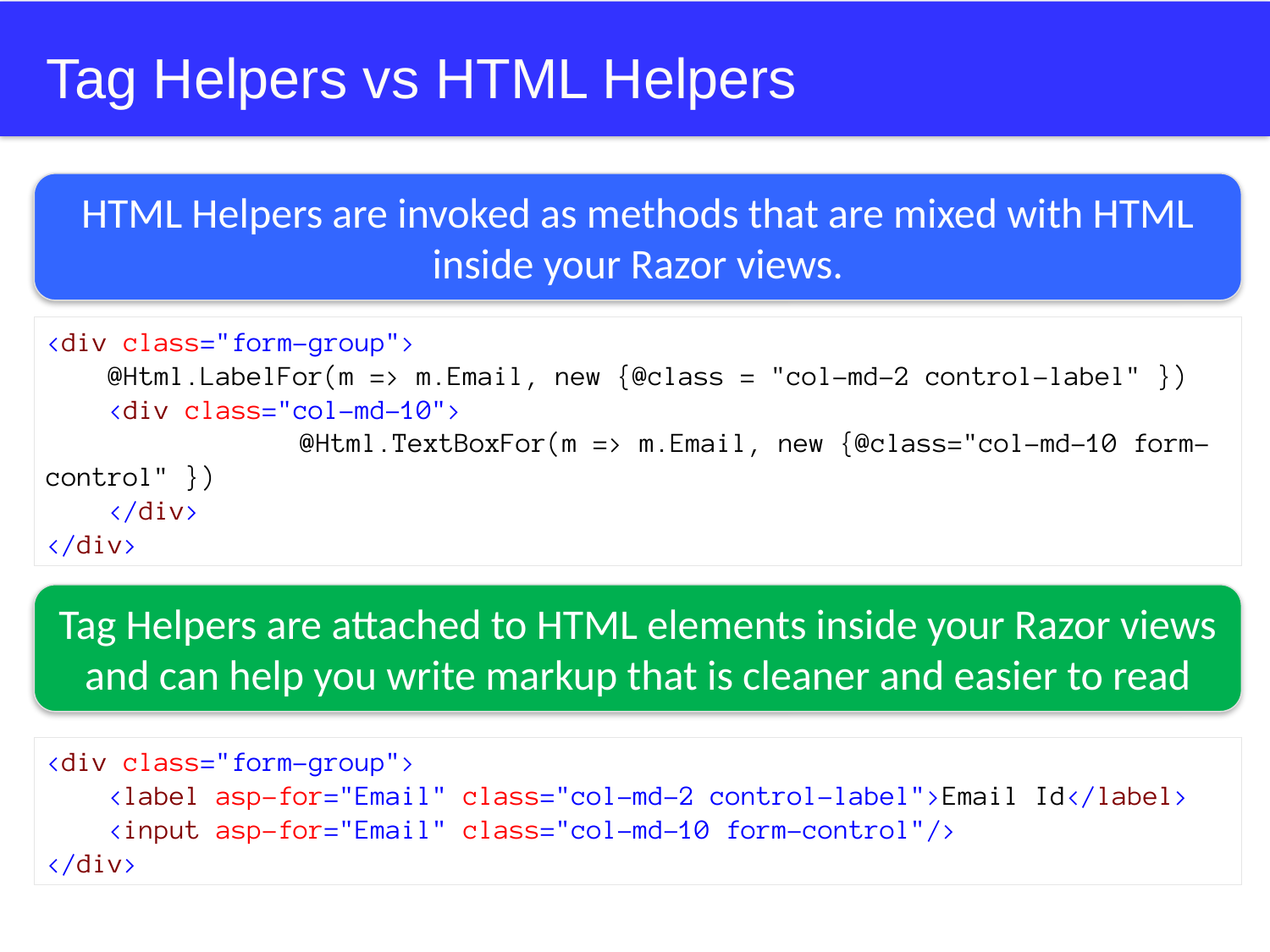

# Tag Helpers vs HTML Helpers
HTML Helpers are invoked as methods that are mixed with HTML inside your Razor views.
<div class="form-group">
    @Html.LabelFor(m => m.Email, new {@class = "col-md-2 control-label" })
    <div class="col-md-10">
 		@Html.TextBoxFor(m => m.Email, new {@class="col-md-10 form-control" })
    </div>
</div>
Tag Helpers are attached to HTML elements inside your Razor views and can help you write markup that is cleaner and easier to read
<div class="form-group">
    <label asp-for="Email" class="col-md-2 control-label">Email Id</label>
    <input asp-for="Email" class="col-md-10 form-control"/>
</div>